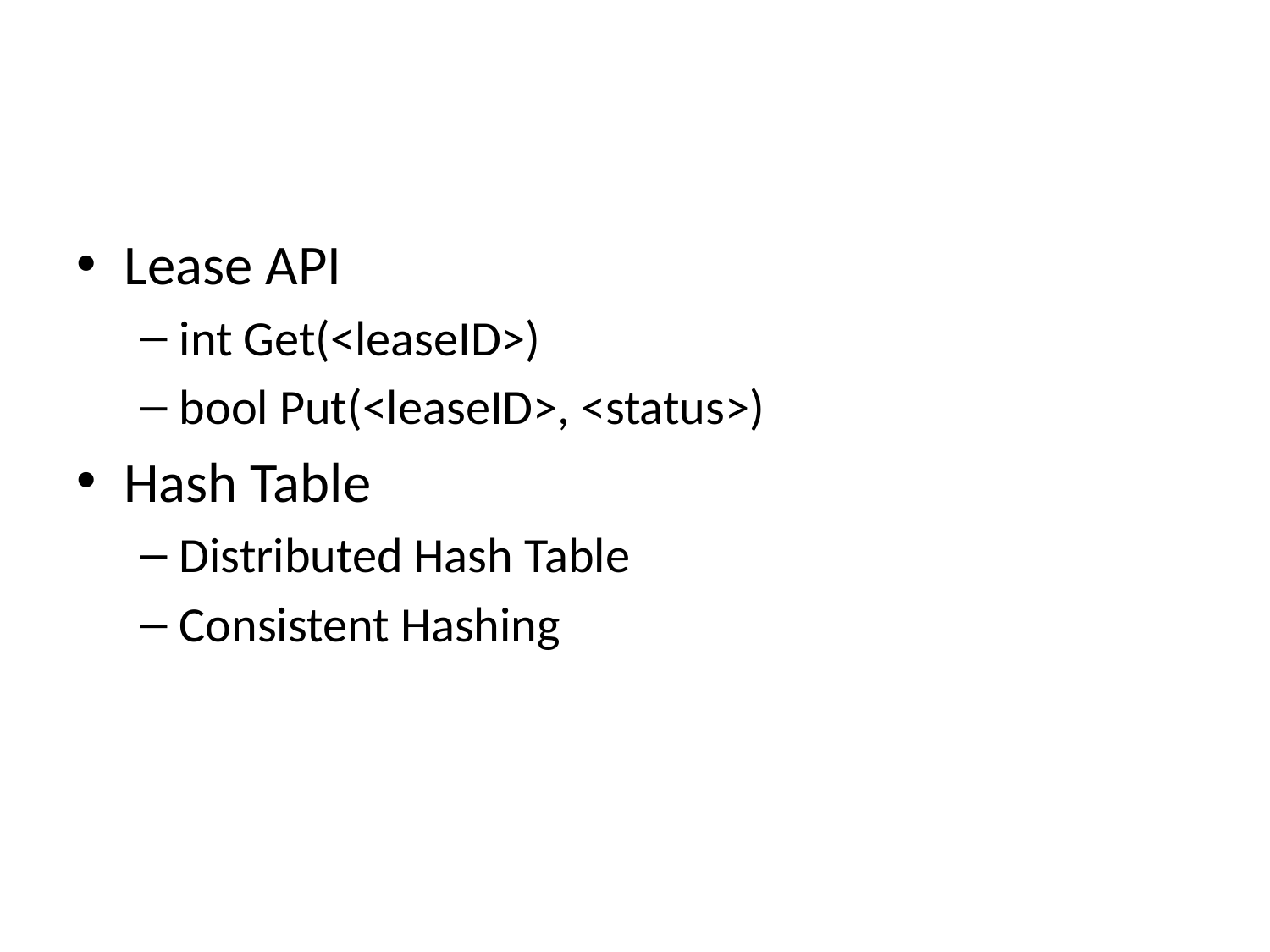

#
Lease API
int Get(<leaseID>)
bool Put(<leaseID>, <status>)
Hash Table
Distributed Hash Table
Consistent Hashing